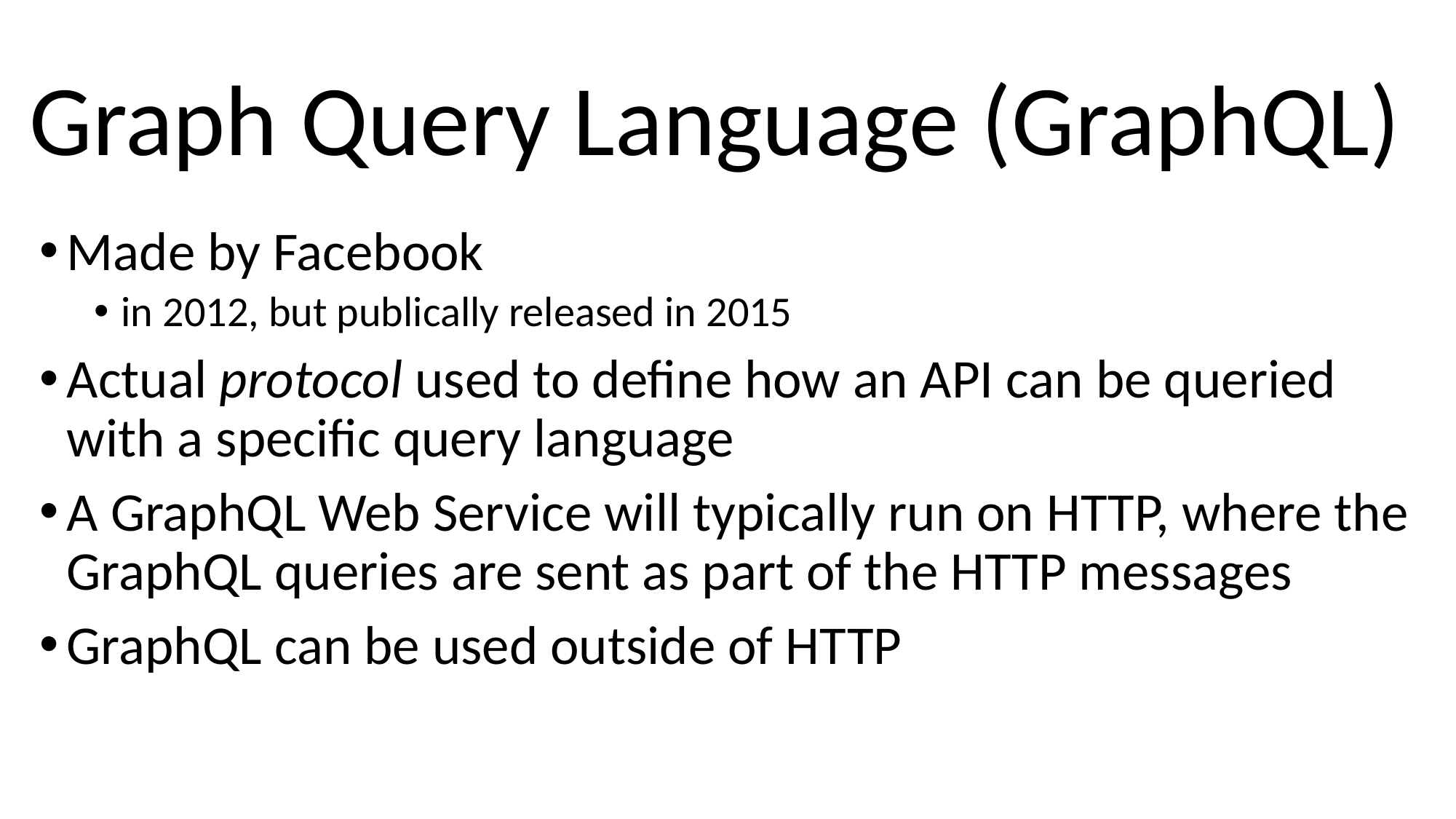

# Graph Query Language (GraphQL)
Made by Facebook
in 2012, but publically released in 2015
Actual protocol used to define how an API can be queried with a specific query language
A GraphQL Web Service will typically run on HTTP, where the GraphQL queries are sent as part of the HTTP messages
GraphQL can be used outside of HTTP